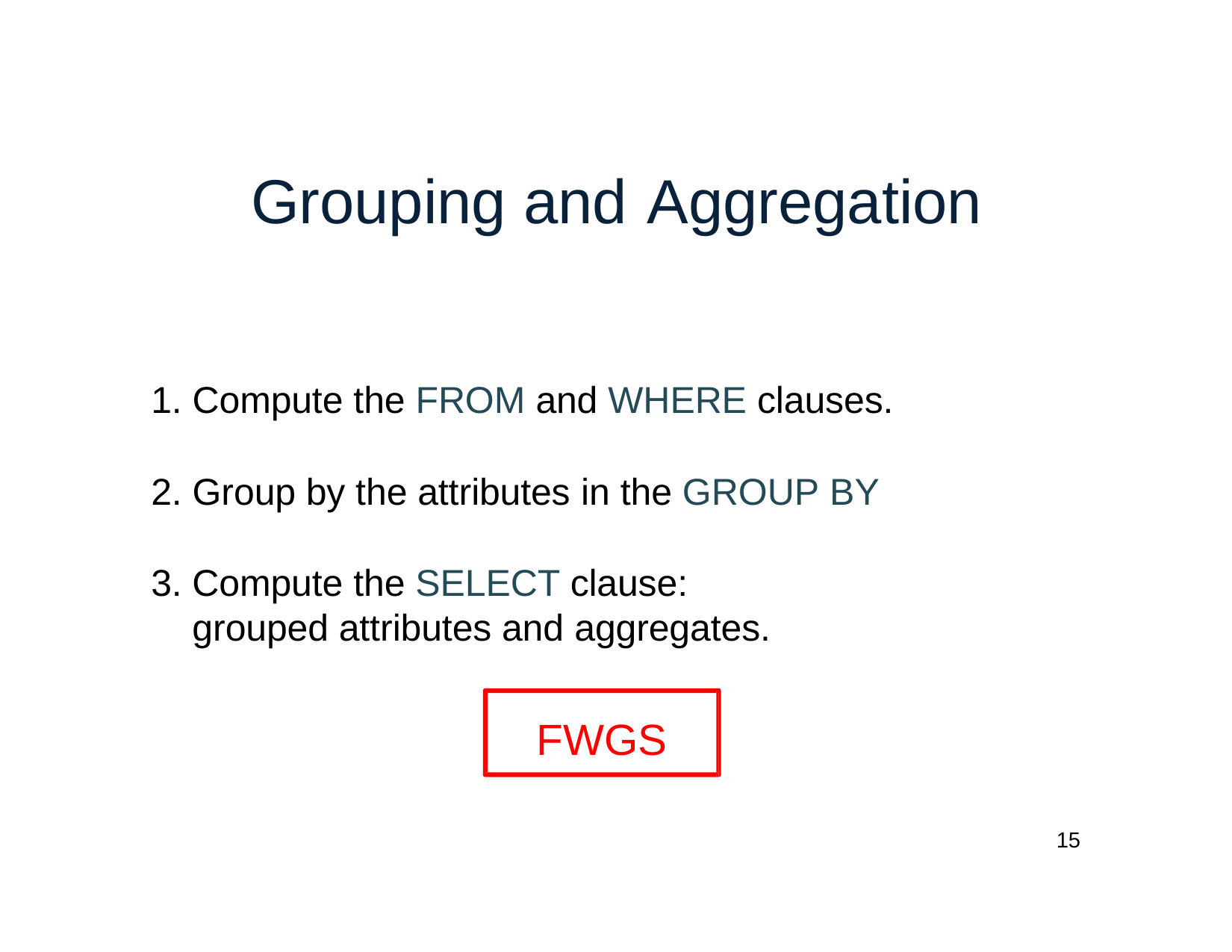

# Grouping and	Aggregation
Compute the FROM and WHERE clauses.

Group by the attributes in the GROUP BY

Compute the SELECT clause:  grouped attributes and aggregates.

FWGS

15